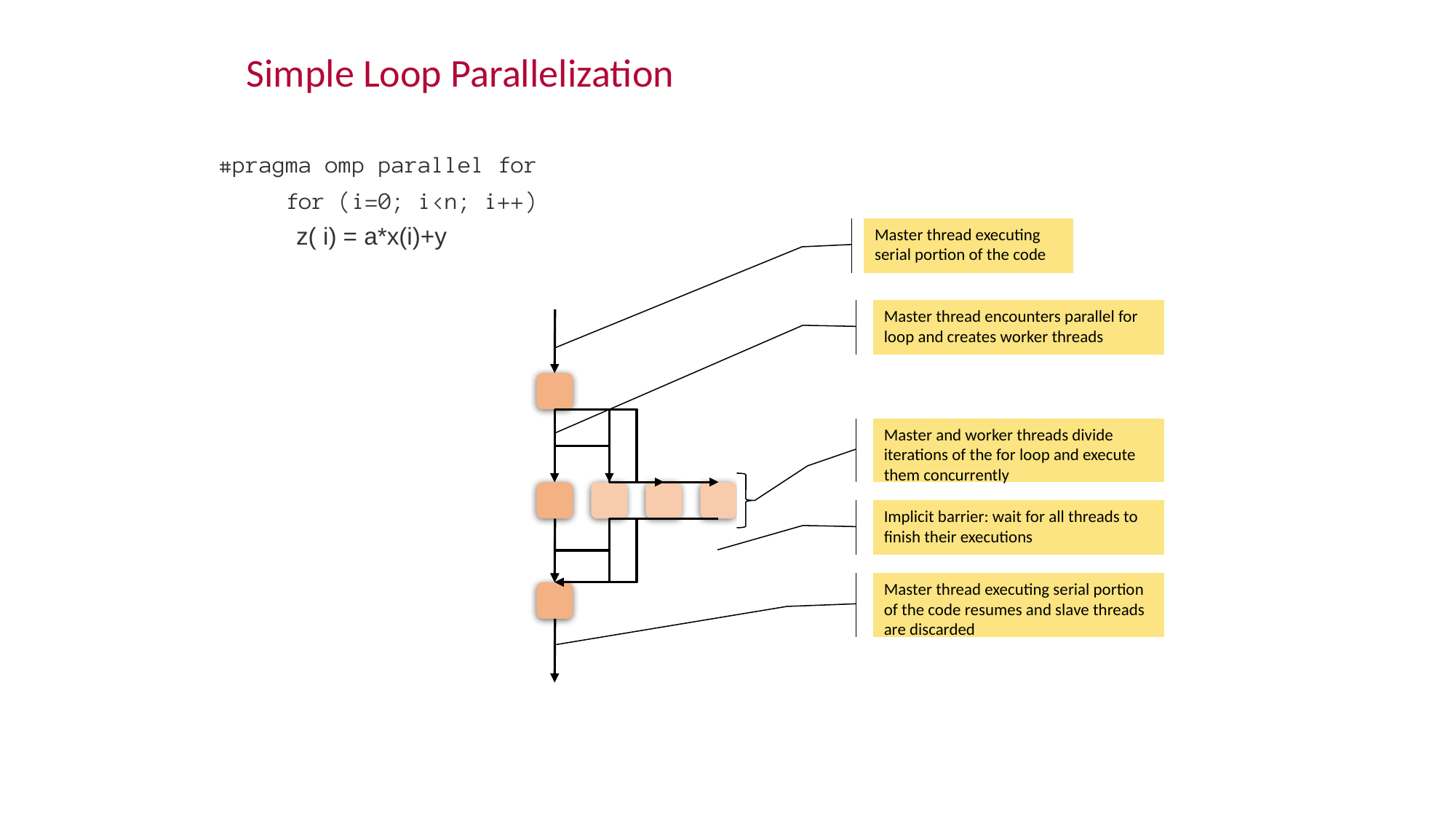

Simple Loop Parallelization

#pragma omp parallel for
     for (i=0; i<n; i++)
z( i) = a*x(i)+y
Master thread executing serial portion of the code
Master thread encounters parallel for loop and creates worker threads

Master and worker threads divide iterations of the for loop and execute them concurrently

Implicit barrier: wait for all threads to finish their executions
Master thread executing serial portion of the code resumes and slave threads are discarded